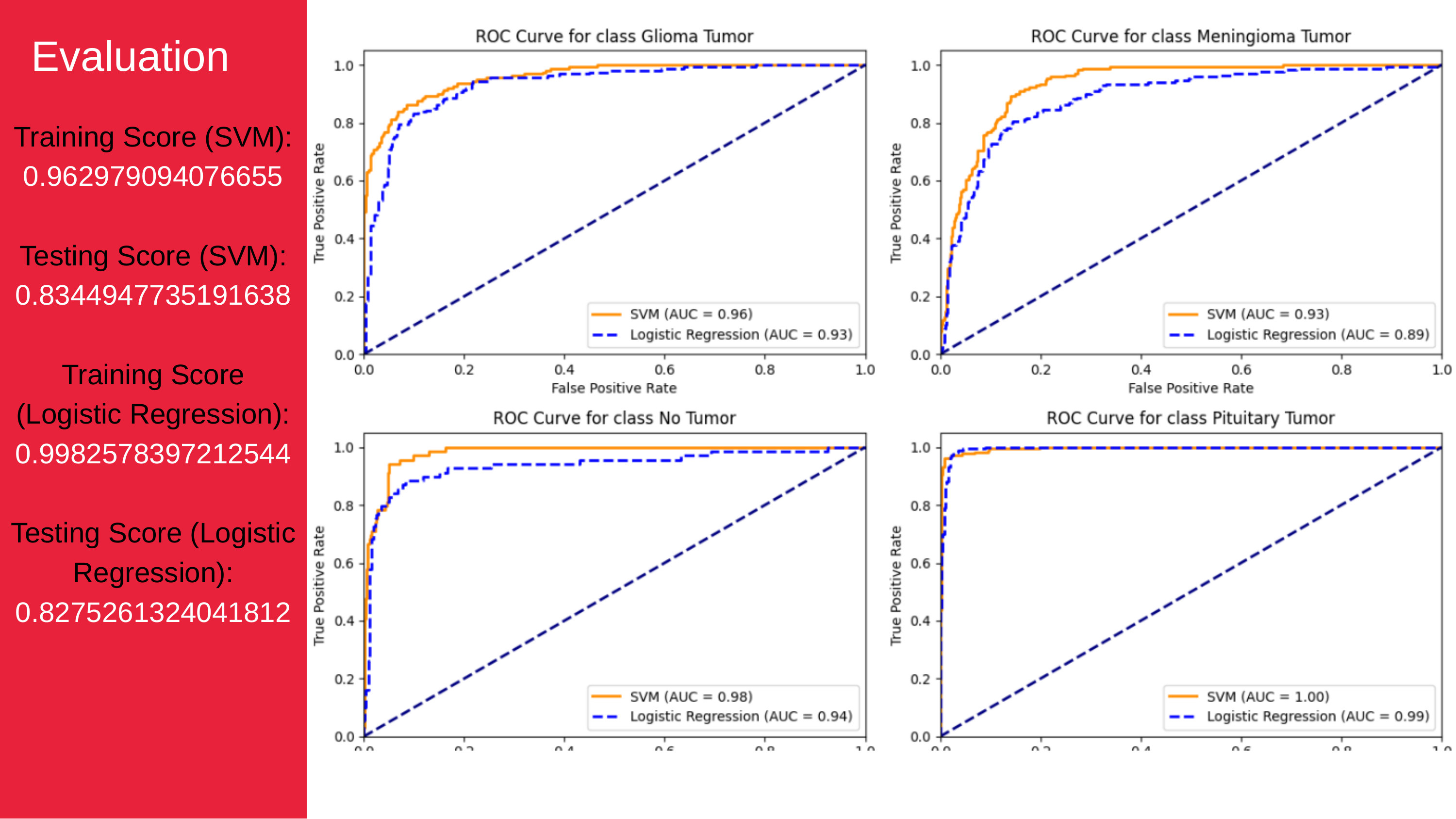

Evaluation

Training Score (SVM): 0.962979094076655

Testing Score (SVM): 0.8344947735191638

Training Score (Logistic Regression): 0.9982578397212544

Testing Score (Logistic Regression): 0.8275261324041812